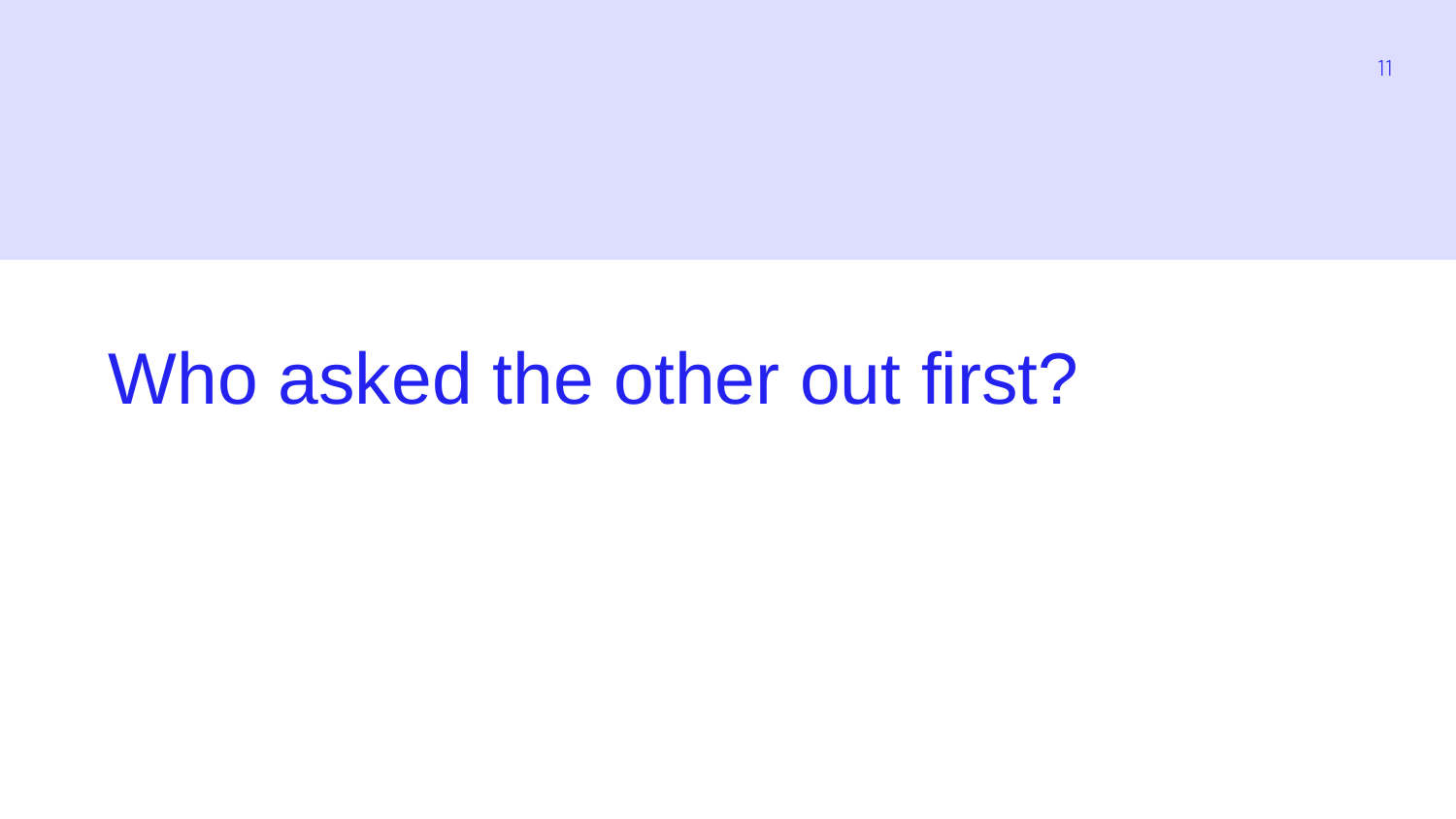

11
Who asked the other out first?